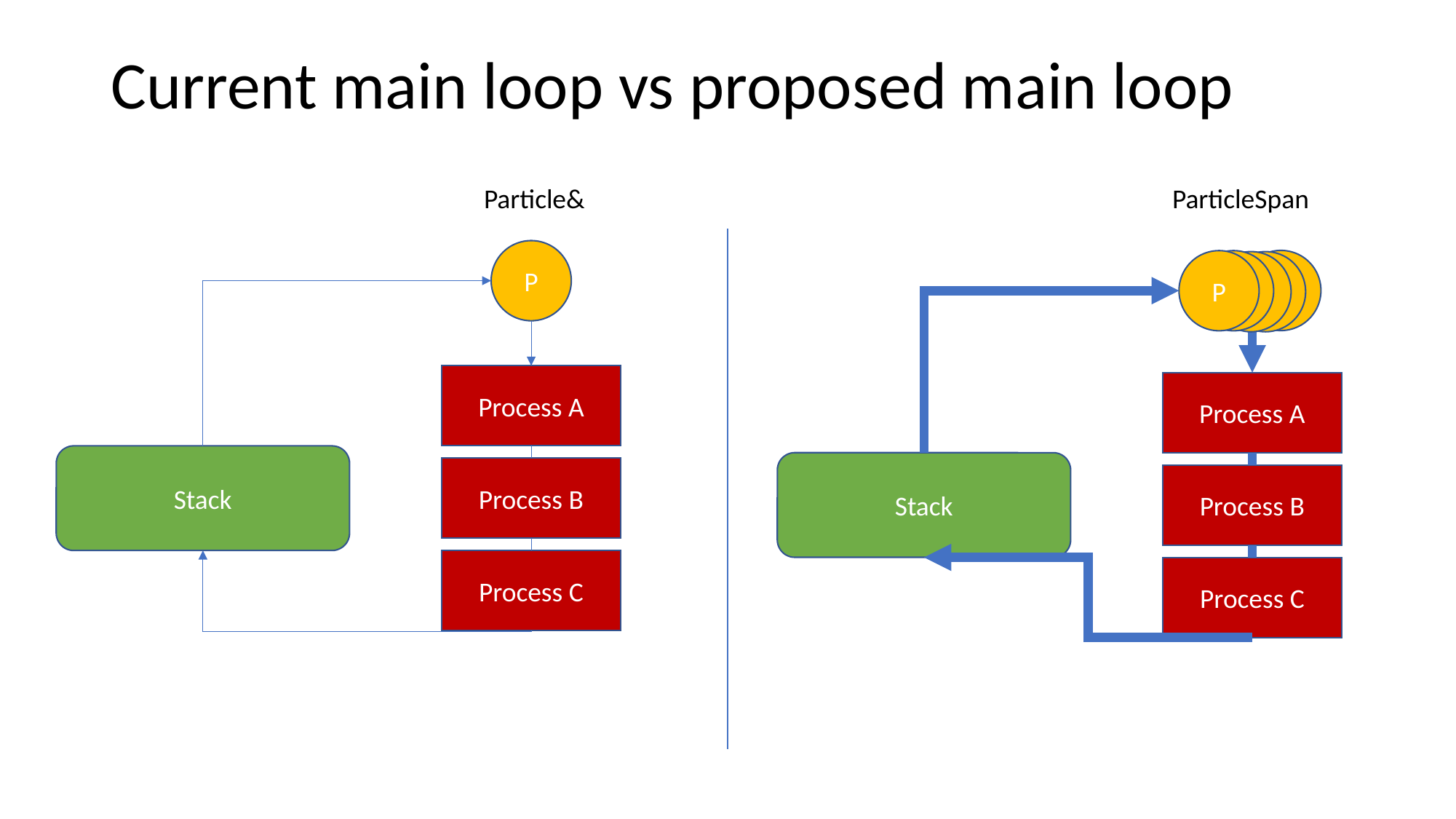

# Current main loop vs proposed main loop
Particle&
ParticleSpan
P
P
P
P
P
P
Process A
Process A
Stack
Stack
Process B
Process B
Process C
Process C